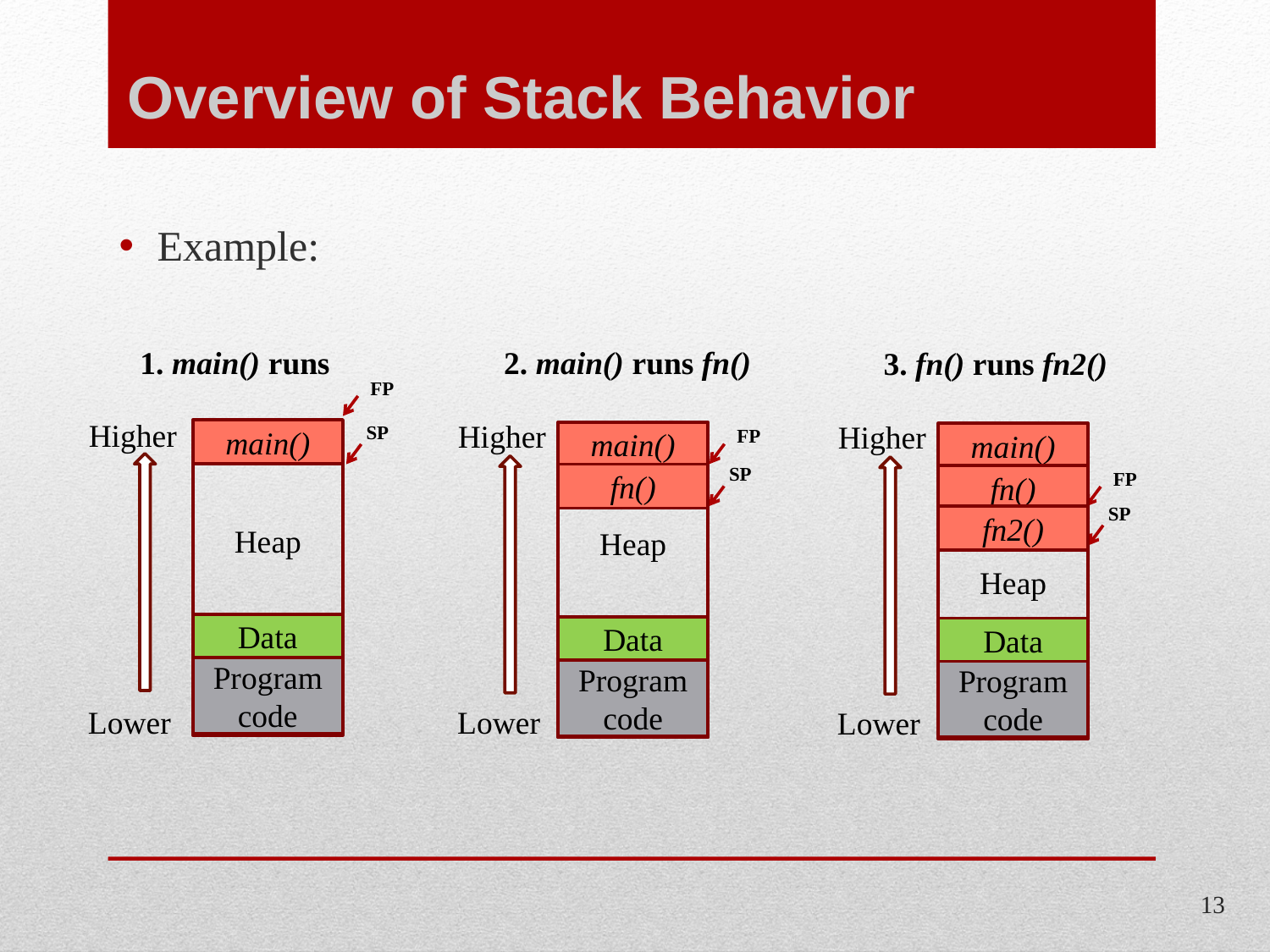

# Overview of Stack Behavior
Example:

1. main() runs
2. main() runs fn()
3. fn() runs fn2()
FP
Higher
Higher
Higher
SP
FP
main()
Heap

main()
main()
Heap

Heap

SP

FP
fn()
fn()
SP
fn2()
Data
Data
Data
Program code
Program code
Program code
Lower
Lower
Lower
13